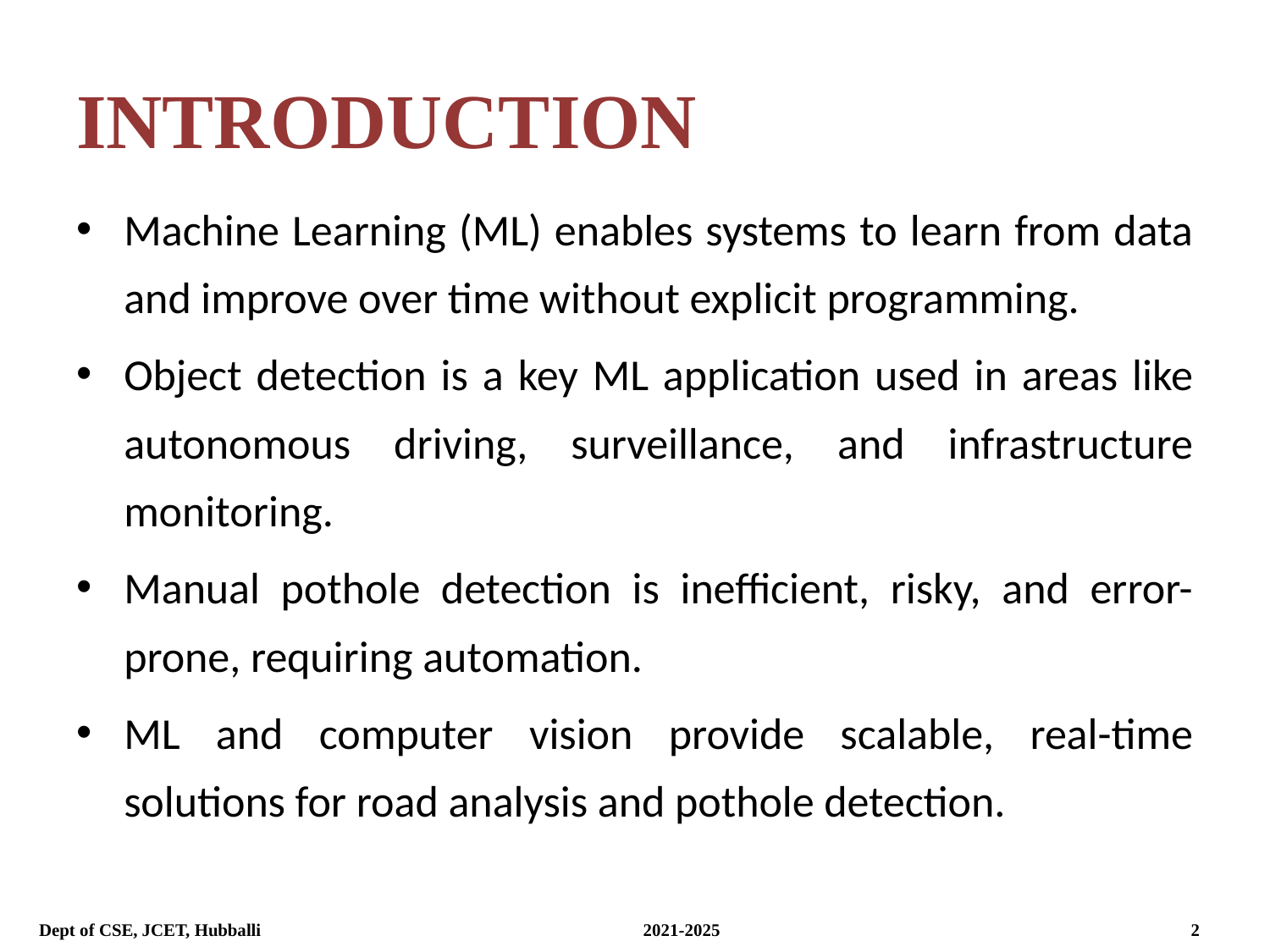

# INTRODUCTION
Machine Learning (ML) enables systems to learn from data and improve over time without explicit programming.
Object detection is a key ML application used in areas like autonomous driving, surveillance, and infrastructure monitoring.
Manual pothole detection is inefficient, risky, and error-prone, requiring automation.
ML and computer vision provide scalable, real-time solutions for road analysis and pothole detection.
Dept of CSE, JCET, Hubballi                                                                                      2021-2025				  2